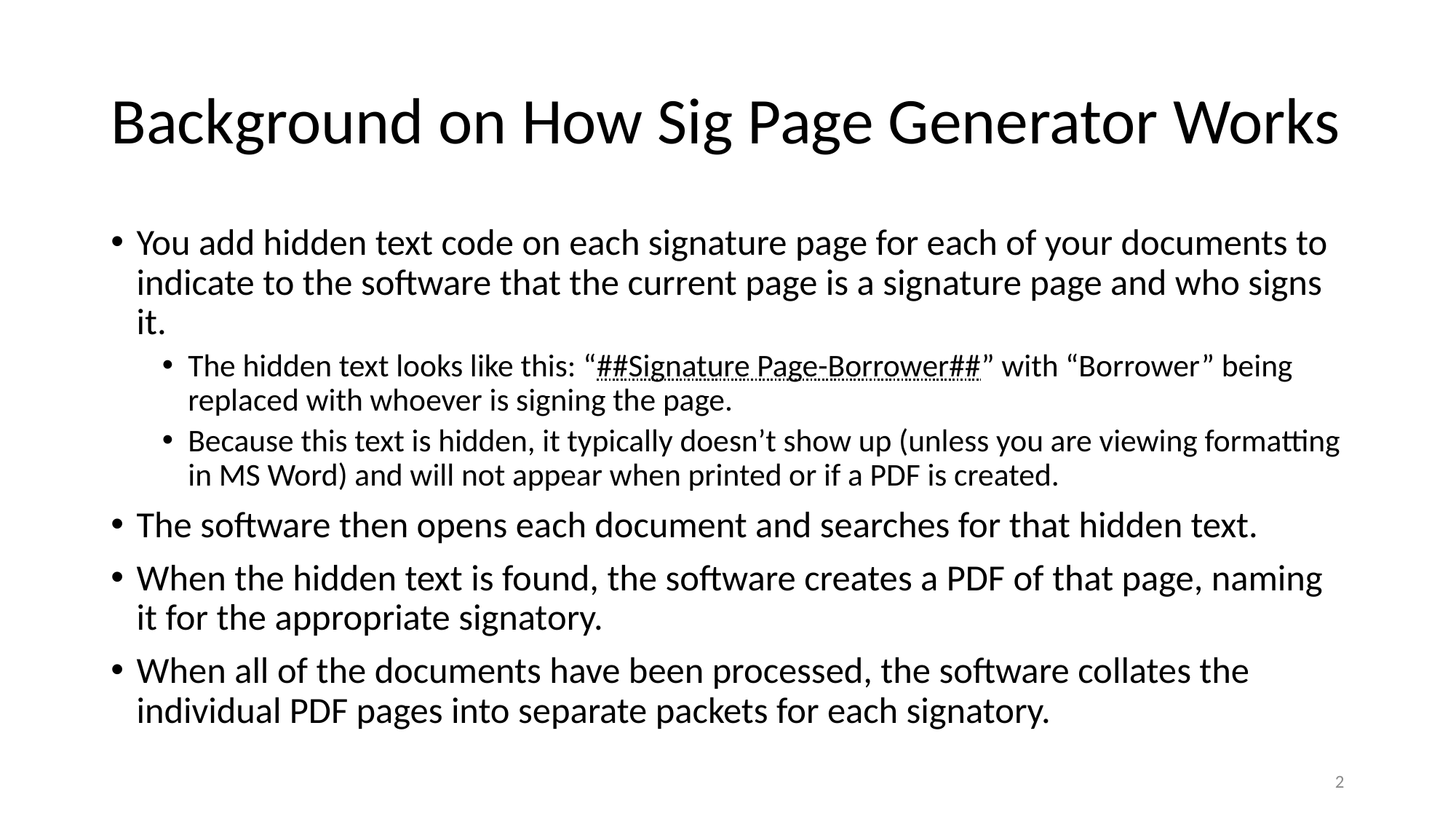

# Background on How Sig Page Generator Works
You add hidden text code on each signature page for each of your documents to indicate to the software that the current page is a signature page and who signs it.
The hidden text looks like this: “##Signature Page-Borrower##” with “Borrower” being replaced with whoever is signing the page.
Because this text is hidden, it typically doesn’t show up (unless you are viewing formatting in MS Word) and will not appear when printed or if a PDF is created.
The software then opens each document and searches for that hidden text.
When the hidden text is found, the software creates a PDF of that page, naming it for the appropriate signatory.
When all of the documents have been processed, the software collates the individual PDF pages into separate packets for each signatory.
2